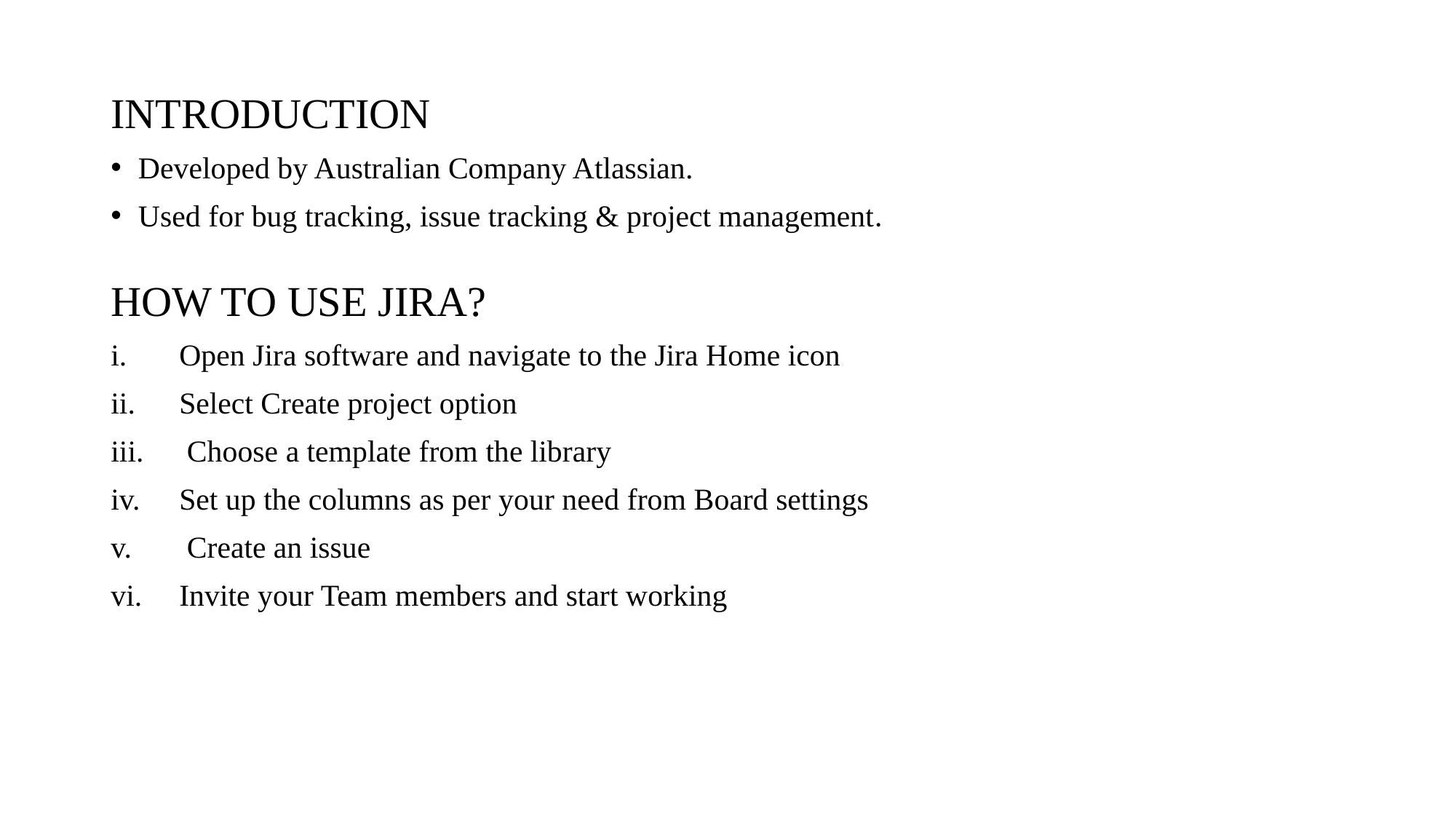

INTRODUCTION
Developed by Australian Company Atlassian.
Used for bug tracking, issue tracking & project management.
HOW TO USE JIRA?
Open Jira software and navigate to the Jira Home icon
Select Create project option
 Choose a template from the library
Set up the columns as per your need from Board settings
 Create an issue
Invite your Team members and start working